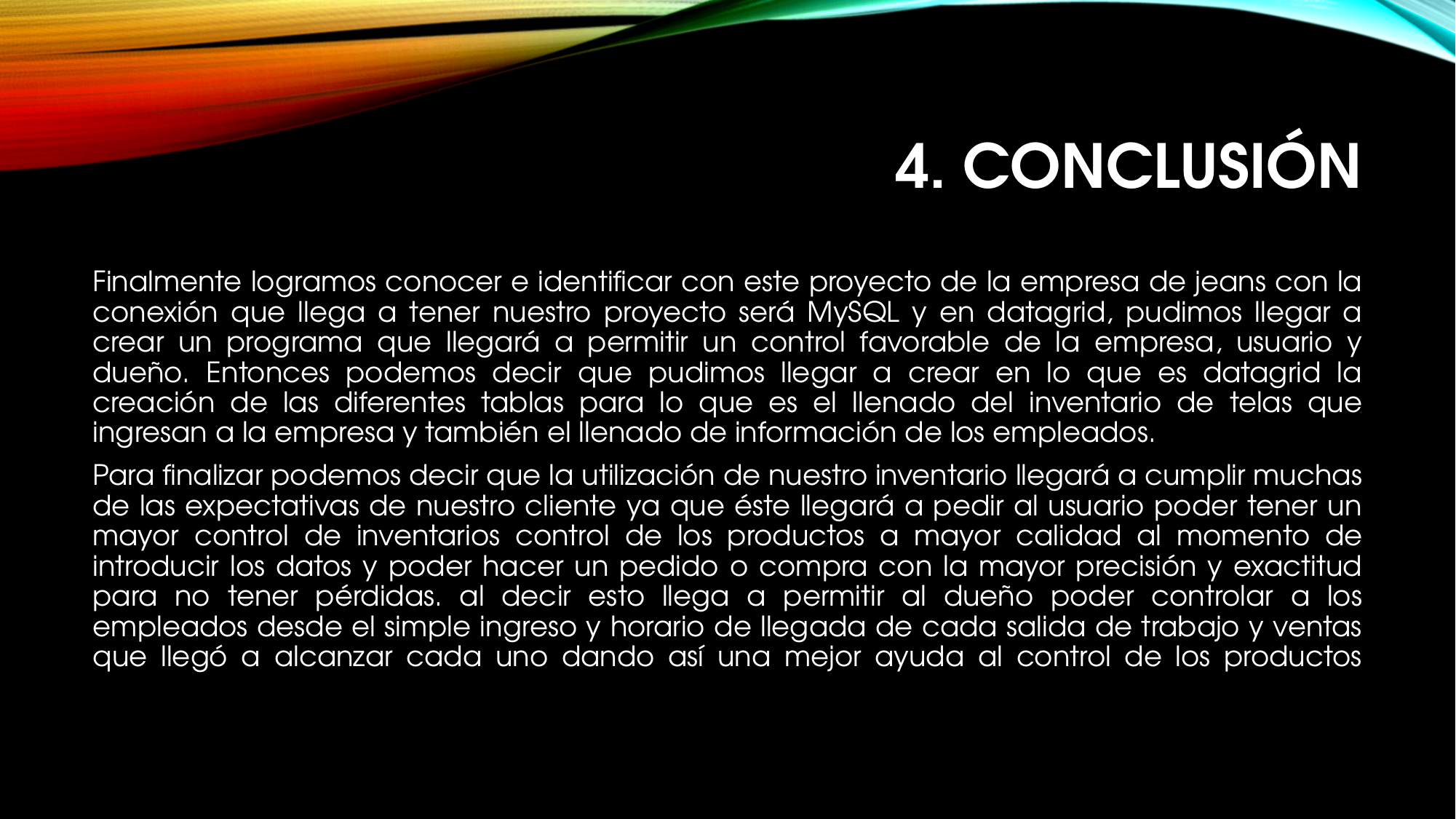

# 4. Conclusión
Finalmente logramos conocer e identificar con este proyecto de la empresa de jeans con la conexión que llega a tener nuestro proyecto será MySQL y en datagrid, pudimos llegar a crear un programa que llegará a permitir un control favorable de la empresa, usuario y dueño. Entonces podemos decir que pudimos llegar a crear en lo que es datagrid la creación de las diferentes tablas para lo que es el llenado del inventario de telas que ingresan a la empresa y también el llenado de información de los empleados.
Para finalizar podemos decir que la utilización de nuestro inventario llegará a cumplir muchas de las expectativas de nuestro cliente ya que éste llegará a pedir al usuario poder tener un mayor control de inventarios control de los productos a mayor calidad al momento de introducir los datos y poder hacer un pedido o compra con la mayor precisión y exactitud para no tener pérdidas. al decir esto llega a permitir al dueño poder controlar a los empleados desde el simple ingreso y horario de llegada de cada salida de trabajo y ventas que llegó a alcanzar cada uno dando así una mejor ayuda al control de los productos